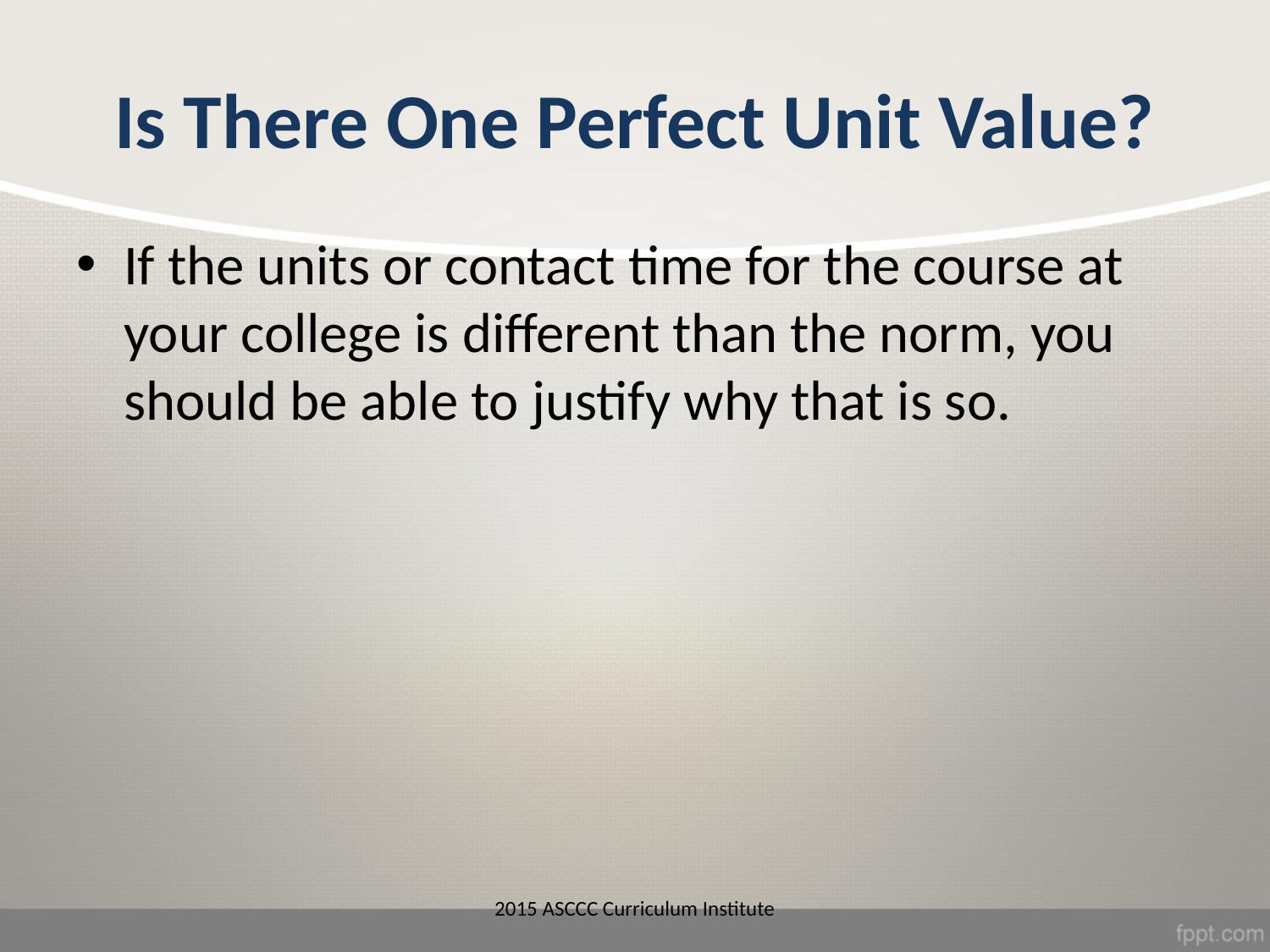

# Is There One Perfect Unit Value?
If the units or contact time for the course at your college is different than the norm, you should be able to justify why that is so.
2015 ASCCC Curriculum Institute